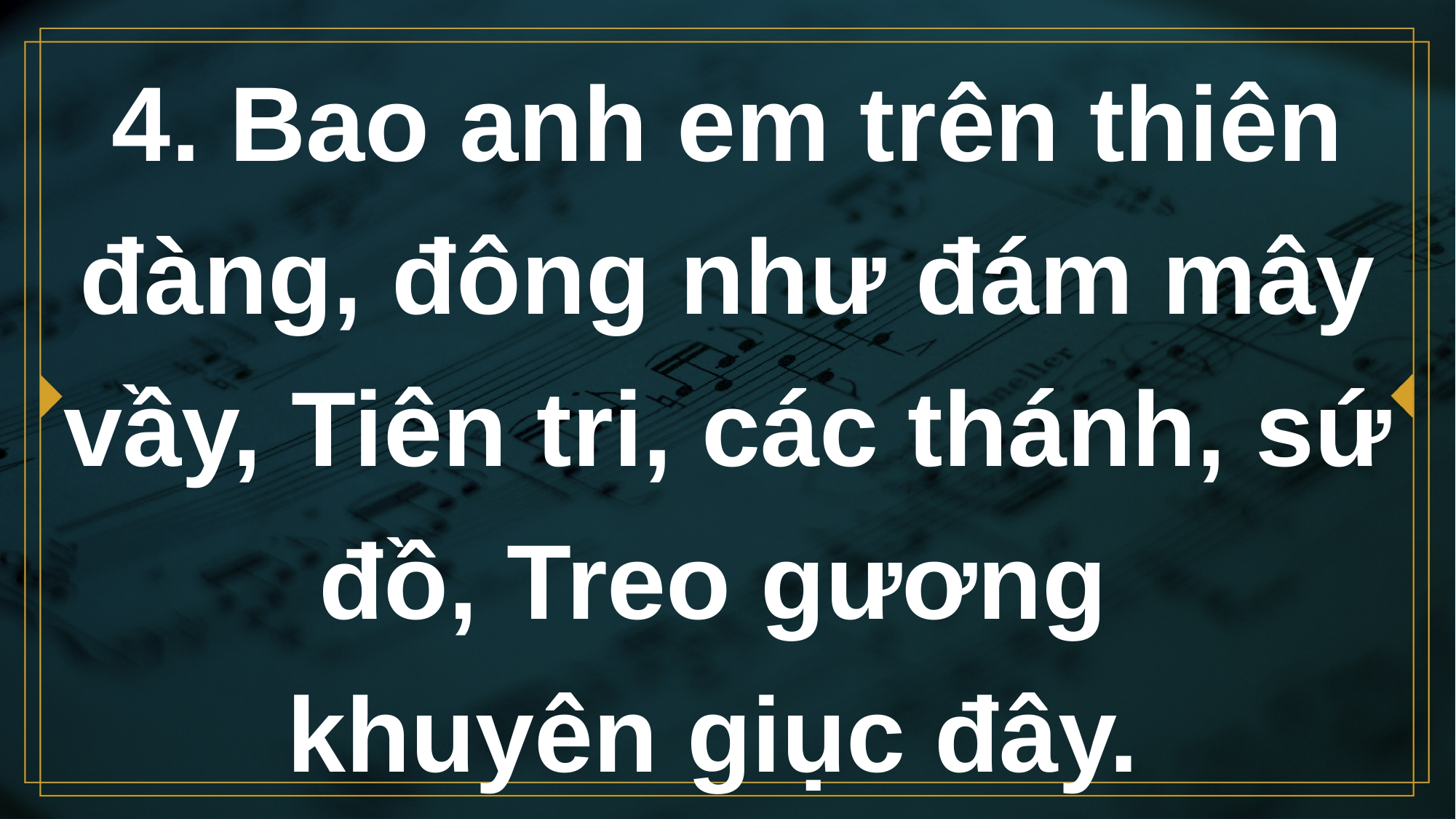

# 4. Bao anh em trên thiên đàng, đông như đám mây vầy, Tiên tri, các thánh, sứ đồ, Treo gương khuyên giục đây.